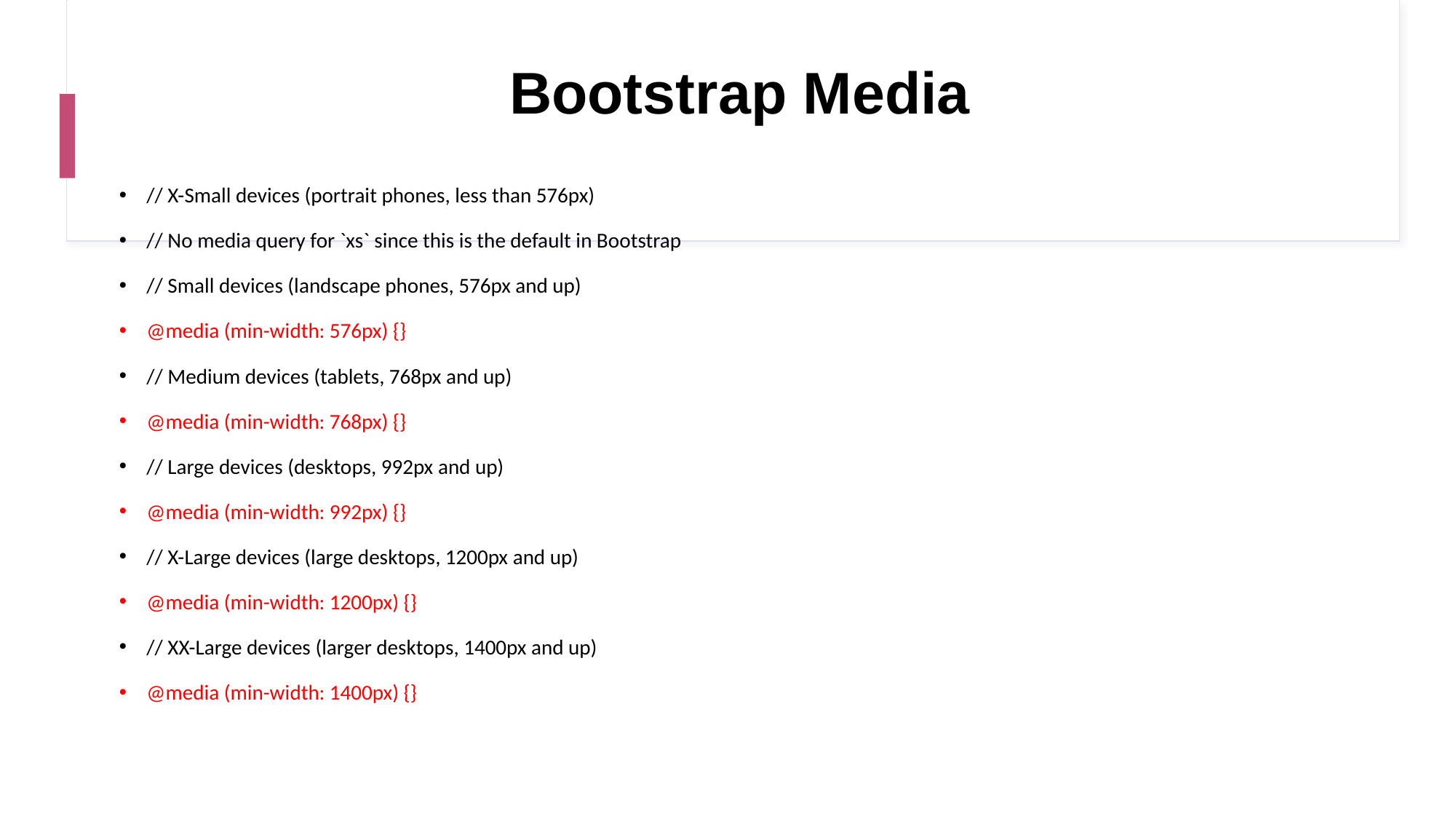

# Bootstrap Media

// X-Small devices (portrait phones, less than 576px)
// No media query for `xs` since this is the default in Bootstrap
// Small devices (landscape phones, 576px and up)
@media (min-width: 576px) {}
// Medium devices (tablets, 768px and up)
@media (min-width: 768px) {}
// Large devices (desktops, 992px and up)
@media (min-width: 992px) {}
// X-Large devices (large desktops, 1200px and up)
@media (min-width: 1200px) {}
// XX-Large devices (larger desktops, 1400px and up)
@media (min-width: 1400px) {}